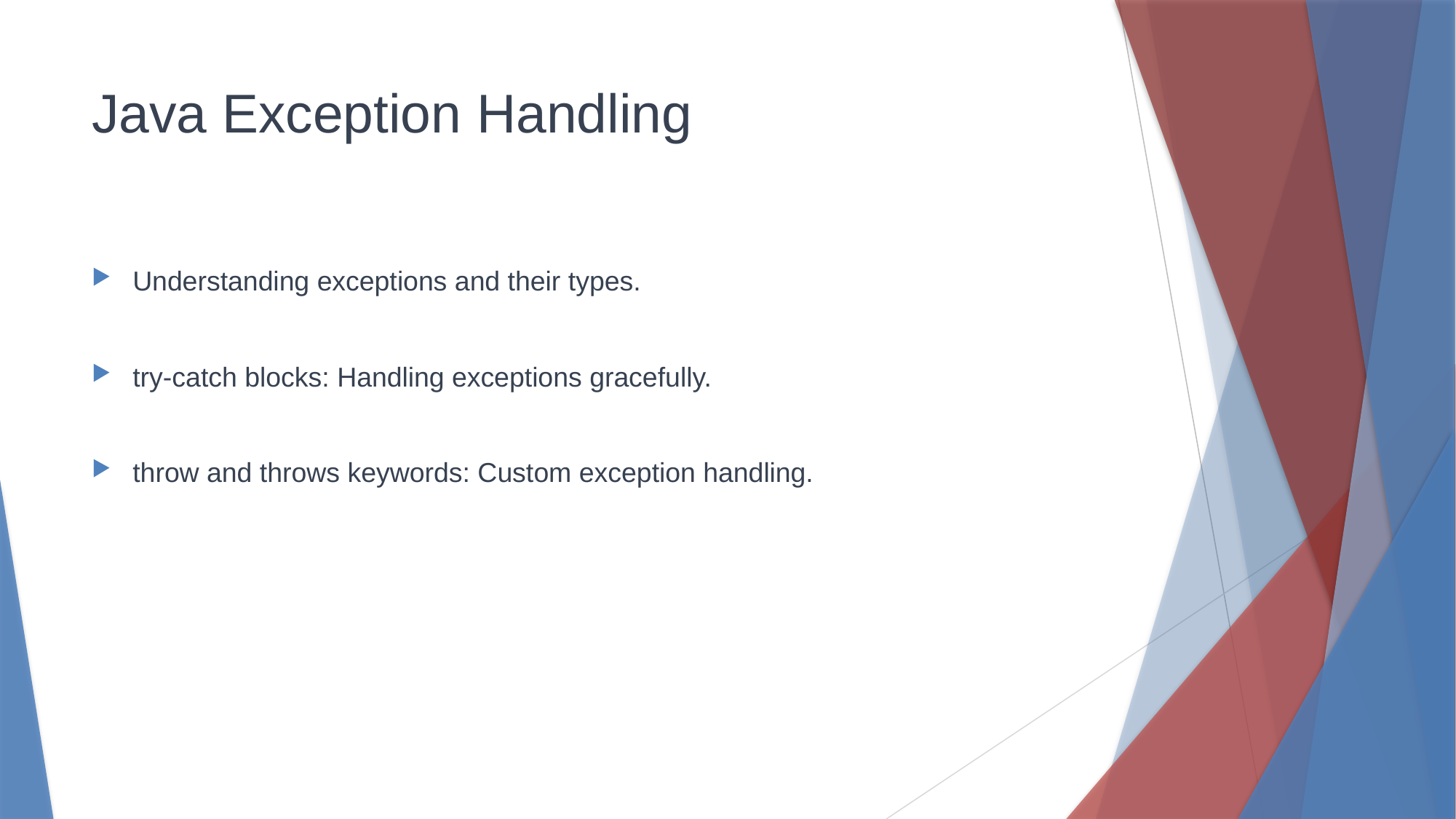

# Java Exception Handling
Understanding exceptions and their types.

try-catch blocks: Handling exceptions gracefully.

throw and throws keywords: Custom exception handling.